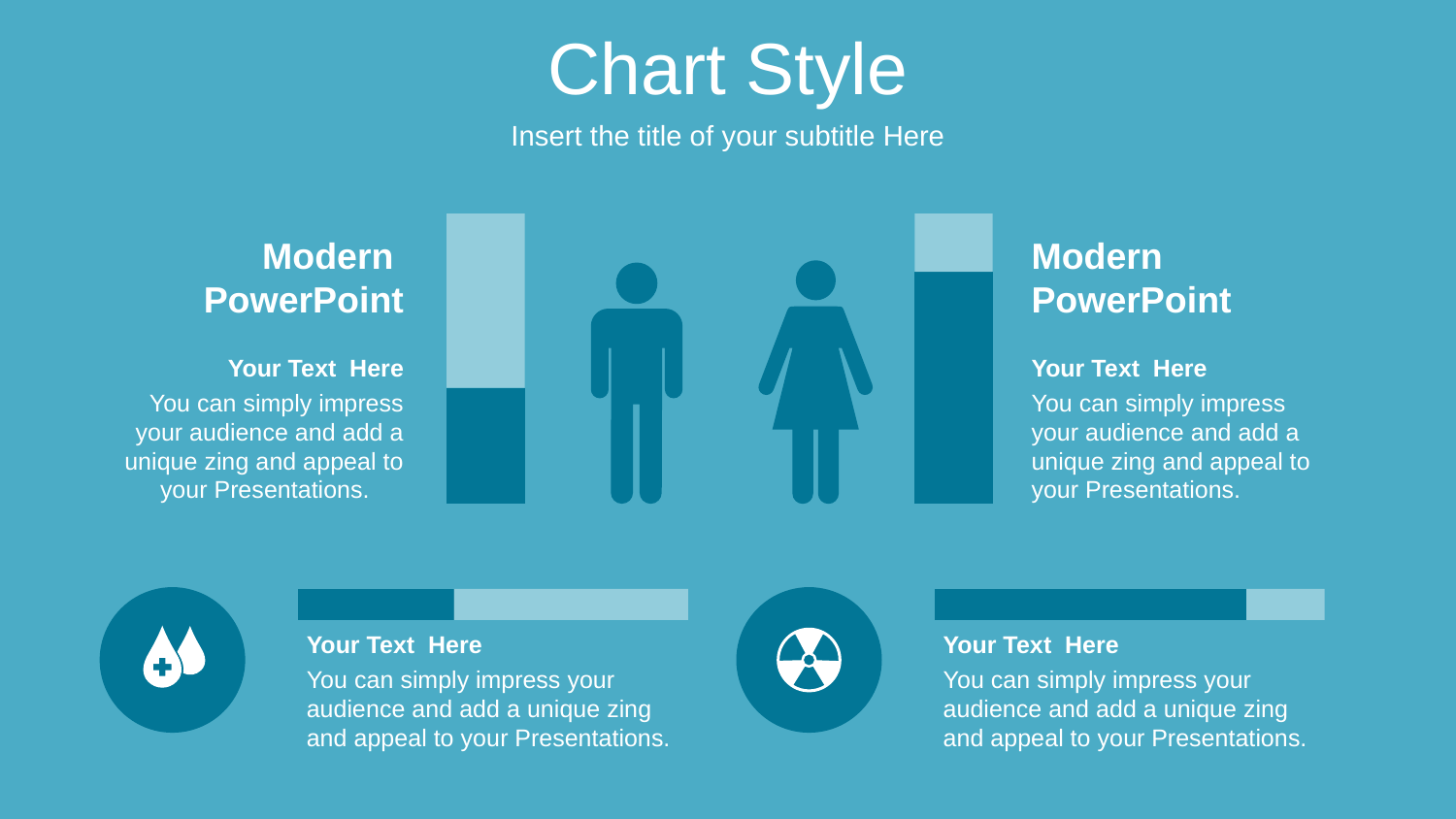

Chart Style
Insert the title of your subtitle Here

### Chart

| Category | Series 1 | Series 2 |
|---|---|---|
| Category 1 | 40.0 | 60.0 |
| Category 2 | 80.0 | 20.0 |
Modern  PowerPoint
Modern  PowerPoint

Your Text  Here
You can simply impress your audience and add a unique zing and appeal to your Presentations.
Your Text  Here
You can simply impress your audience and add a unique zing and appeal to your Presentations.

### Chart

| Category | Series 1 | Series 2 |
|---|---|---|
| Category 1 | 40.0 | 60.0 |

### Chart

| Category | Series 1 | Series 2 |
|---|---|---|
| Category 1 | 80.0 | 20.0 |

Your Text  Here
You can simply impress your audience and add a unique zing and appeal to your Presentations.
Your Text  Here
You can simply impress your audience and add a unique zing and appeal to your Presentations.